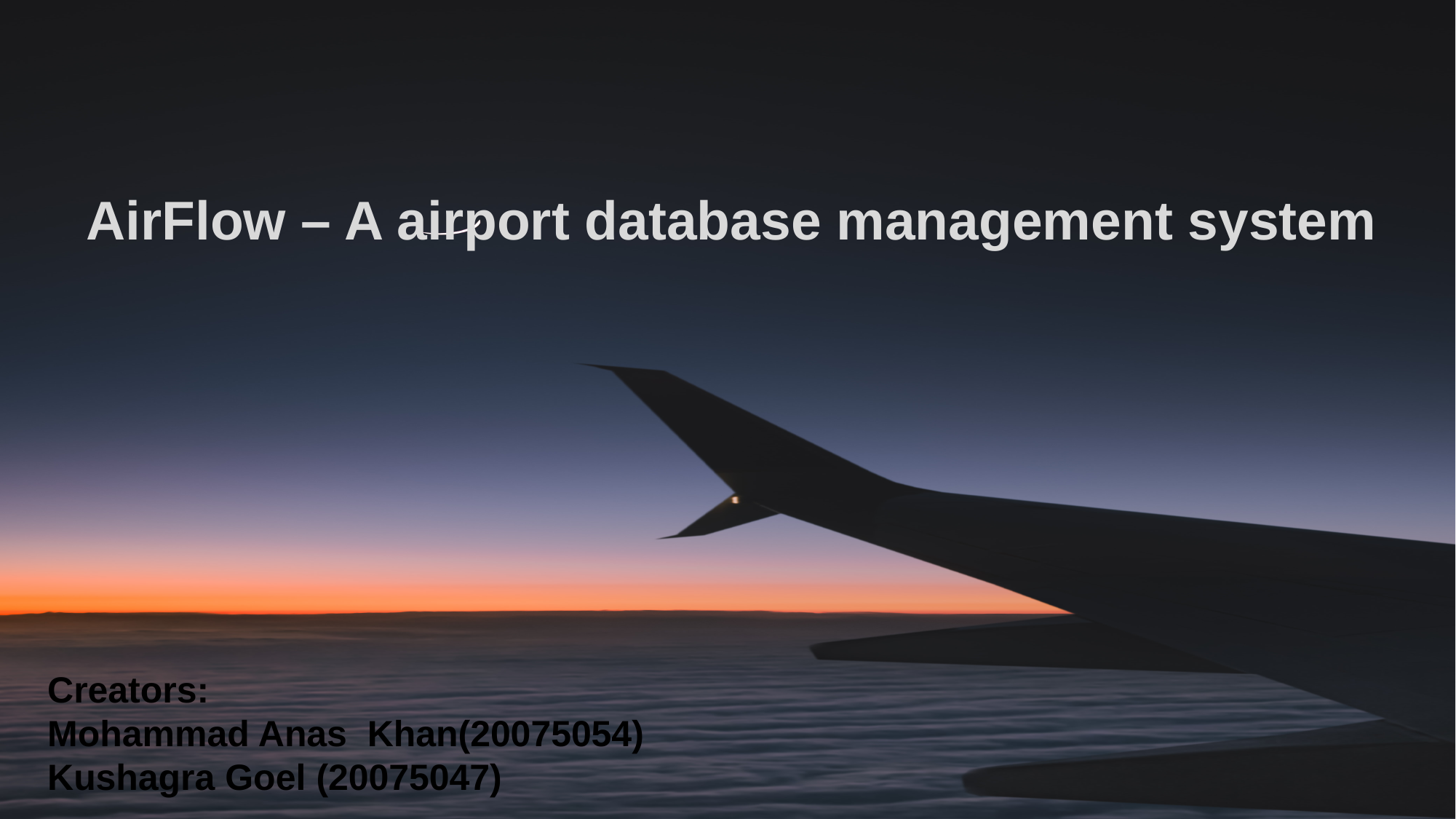

AirFlow – A airport database management system
Creators:
Mohammad Anas  Khan(20075054)
Kushagra Goel (20075047)